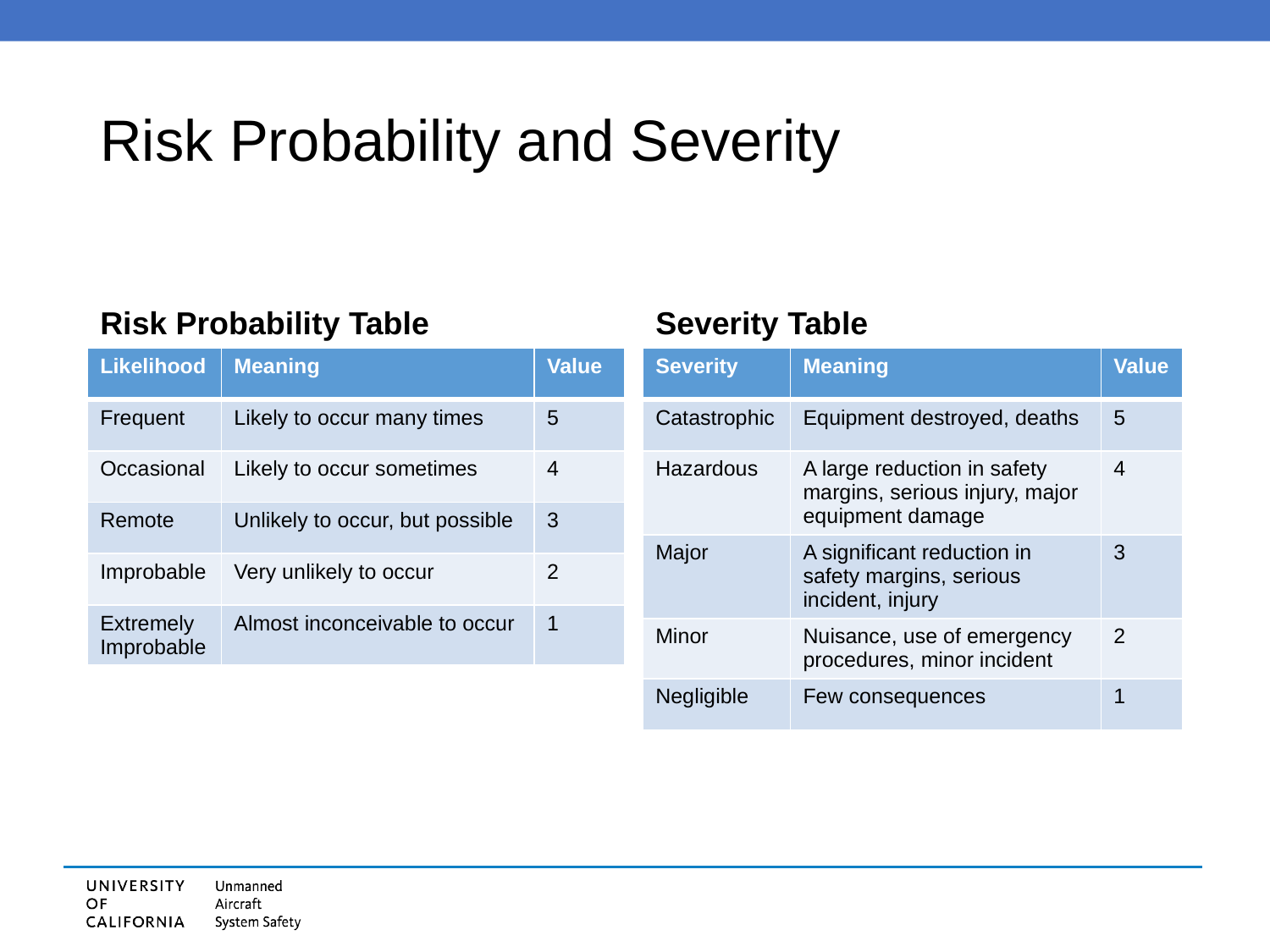

# Risk Probability and Severity
Risk Probability Table
Severity Table
| Likelihood | Meaning | Value |
| --- | --- | --- |
| Frequent | Likely to occur many times | 5 |
| Occasional | Likely to occur sometimes | 4 |
| Remote | Unlikely to occur, but possible | 3 |
| Improbable | Very unlikely to occur | 2 |
| Extremely Improbable | Almost inconceivable to occur | 1 |
| Severity | Meaning | Value |
| --- | --- | --- |
| Catastrophic | Equipment destroyed, deaths | 5 |
| Hazardous | A large reduction in safety margins, serious injury, major equipment damage | 4 |
| Major | A significant reduction in safety margins, serious incident, injury | 3 |
| Minor | Nuisance, use of emergency procedures, minor incident | 2 |
| Negligible | Few consequences | 1 |